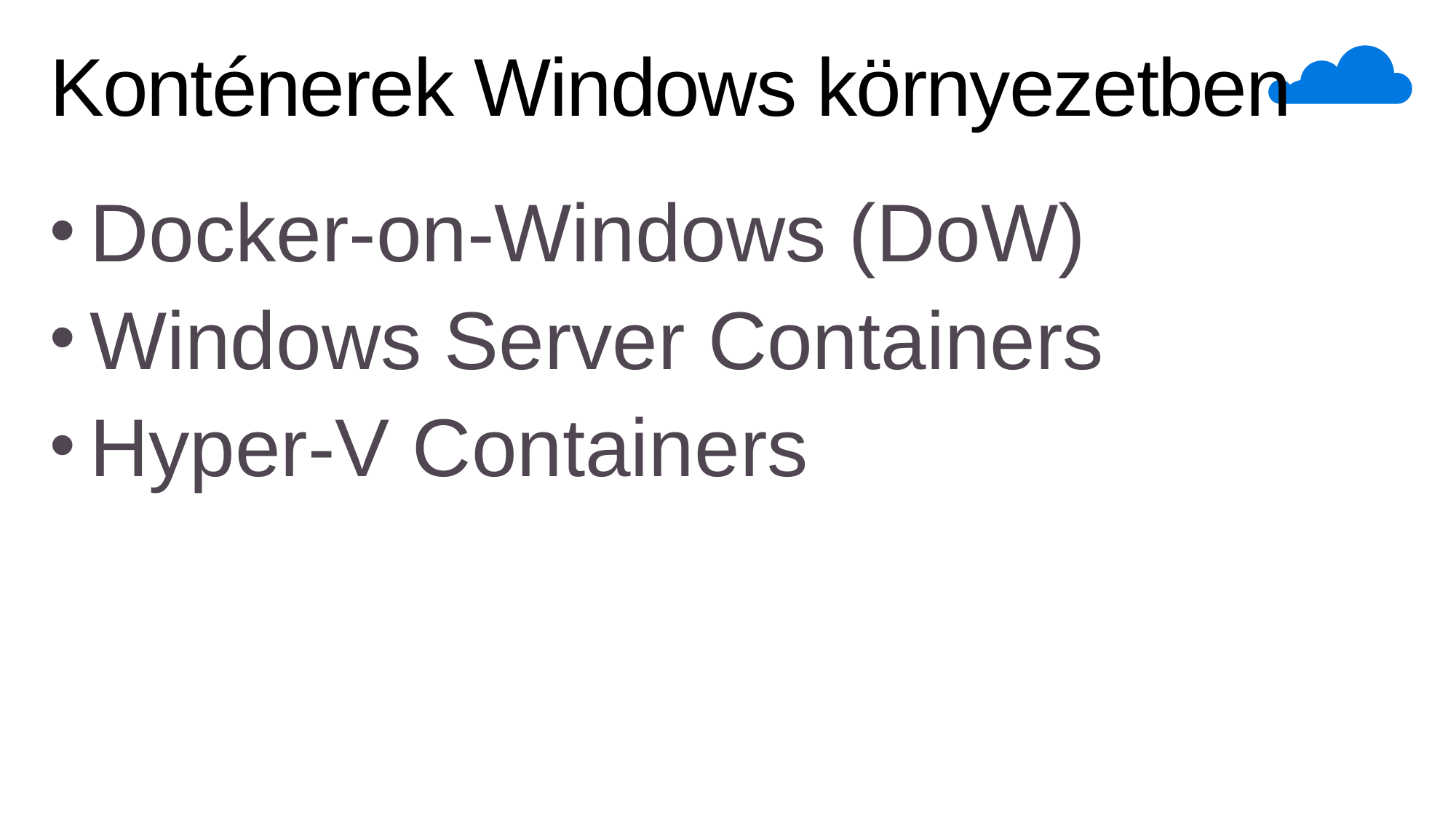

# Konténerek Windows környezetben
Docker-on-Windows (DoW)
Windows Server Containers
Hyper-V Containers